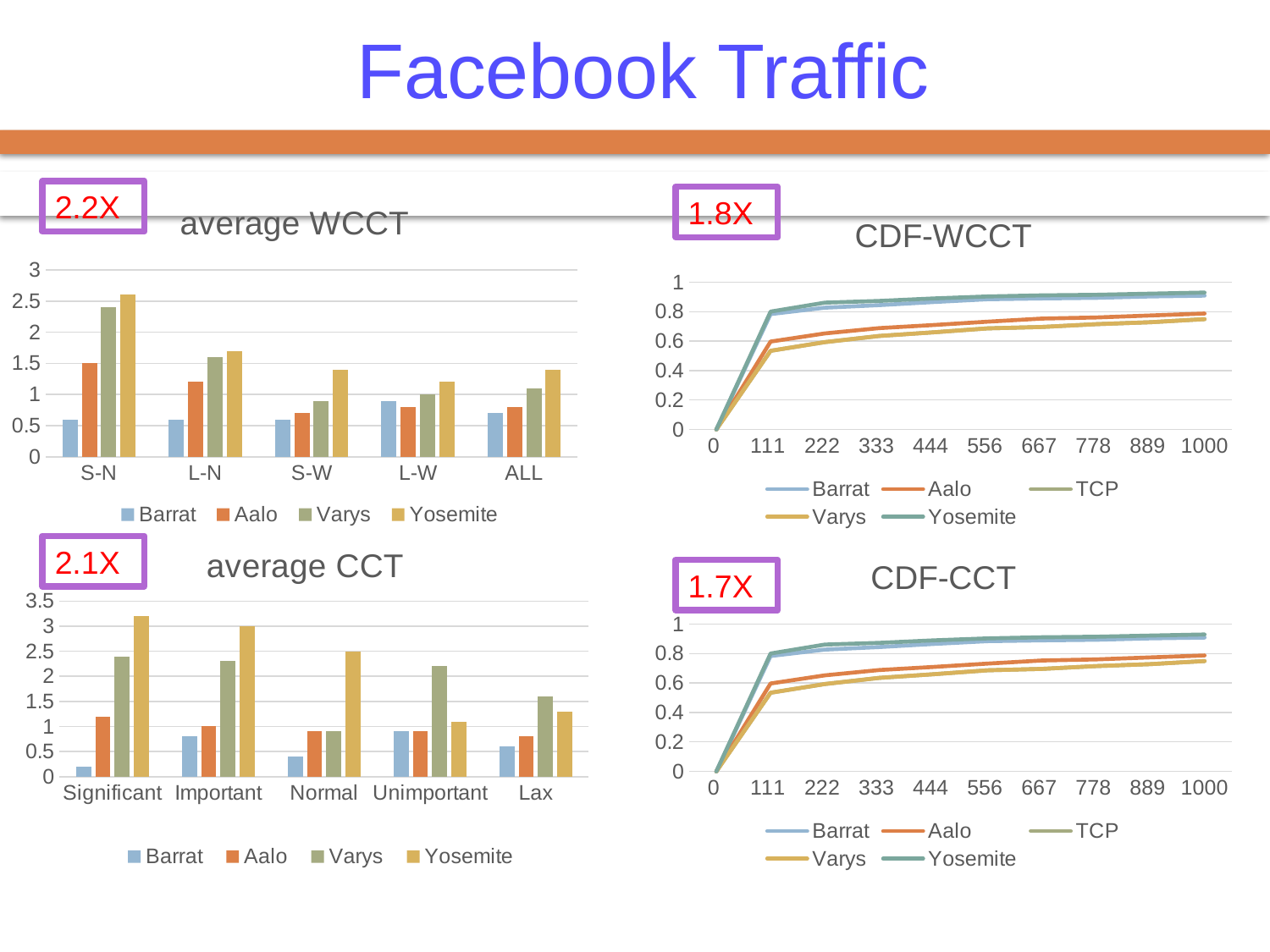

# Facebook Traffic

### Chart: average WCCT

| Category | Barrat | Aalo | Varys | Yosemite |
|---|---|---|---|---|
| S-N | 0.6 | 1.5 | 2.4 | 2.6 |
| L-N | 0.6 | 1.2 | 1.6 | 1.7 |
| S-W | 0.6 | 0.7 | 0.9 | 1.4 |
| L-W | 0.9 | 0.8 | 1.0 | 1.2 |
| ALL | 0.7 | 0.8 | 1.1 | 1.4 |
2.2X
1.8X

### Chart: CDF-WCCT

| Category | Barrat | Aalo | TCP | Varys | Yosemite |
|---|---|---|---|---|---|
| 0.0 | 0.0 | 0.0 | 0.0 | 0.0 | 0.0 |
| 111.1111111 | 0.783269962 | 0.596958175 | 0.534220532 | 0.534220532 | 0.800380228 |
| 222.2222222 | 0.826996198 | 0.652091255 | 0.593155894 | 0.593155894 | 0.86121673 |
| 333.3333332999996 | 0.844106464 | 0.688212928 | 0.634980989 | 0.634980989 | 0.872623574 |
| 444.4444444 | 0.865019011 | 0.709125475 | 0.659695817 | 0.659695817 | 0.88973384 |
| 555.5555555999996 | 0.884030418 | 0.731939163 | 0.686311787 | 0.686311787 | 0.903041825 |
| 666.6666666999993 | 0.88973384 | 0.752851711 | 0.69581749 | 0.69581749 | 0.910646388 |
| 777.7777778 | 0.893536122 | 0.760456274 | 0.714828897 | 0.714828897 | 0.914448669 |
| 888.8888889 | 0.903041825 | 0.773764259 | 0.728136882 | 0.728136882 | 0.922053232 |
| 1000.0 | 0.908745247 | 0.787072243 | 0.74904943 | 0.74904943 | 0.929657795 |

### Chart: average CCT

| Category | Barrat | Aalo | Varys | Yosemite |
|---|---|---|---|---|
| Significant | 0.2 | 1.2 | 2.4 | 3.2 |
| Important | 0.8 | 1.0 | 2.3 | 3.0 |
| Normal | 0.4 | 0.9 | 0.9 | 2.5 |
| Unimportant | 0.9 | 0.9 | 2.2 | 1.1 |
| Lax | 0.6 | 0.8 | 1.6 | 1.3 |
2.1X

### Chart: CDF-CCT

| Category | Barrat | Aalo | TCP | Varys | Yosemite |
|---|---|---|---|---|---|
| 0.0 | 0.0 | 0.0 | 0.0 | 0.0 | 0.0 |
| 111.1111111 | 0.783269962 | 0.596958175 | 0.534220532 | 0.534220532 | 0.800380228 |
| 222.2222222 | 0.826996198 | 0.652091255 | 0.593155894 | 0.593155894 | 0.86121673 |
| 333.3333332999994 | 0.844106464 | 0.688212928 | 0.634980989 | 0.634980989 | 0.872623574 |
| 444.4444444 | 0.865019011 | 0.709125475 | 0.659695817 | 0.659695817 | 0.88973384 |
| 555.5555555999994 | 0.884030418 | 0.731939163 | 0.686311787 | 0.686311787 | 0.903041825 |
| 666.666666699999 | 0.88973384 | 0.752851711 | 0.69581749 | 0.69581749 | 0.910646388 |
| 777.7777778 | 0.893536122 | 0.760456274 | 0.714828897 | 0.714828897 | 0.914448669 |
| 888.8888889 | 0.903041825 | 0.773764259 | 0.728136882 | 0.728136882 | 0.922053232 |
| 1000.0 | 0.908745247 | 0.787072243 | 0.74904943 | 0.74904943 | 0.929657795 |
1.7X